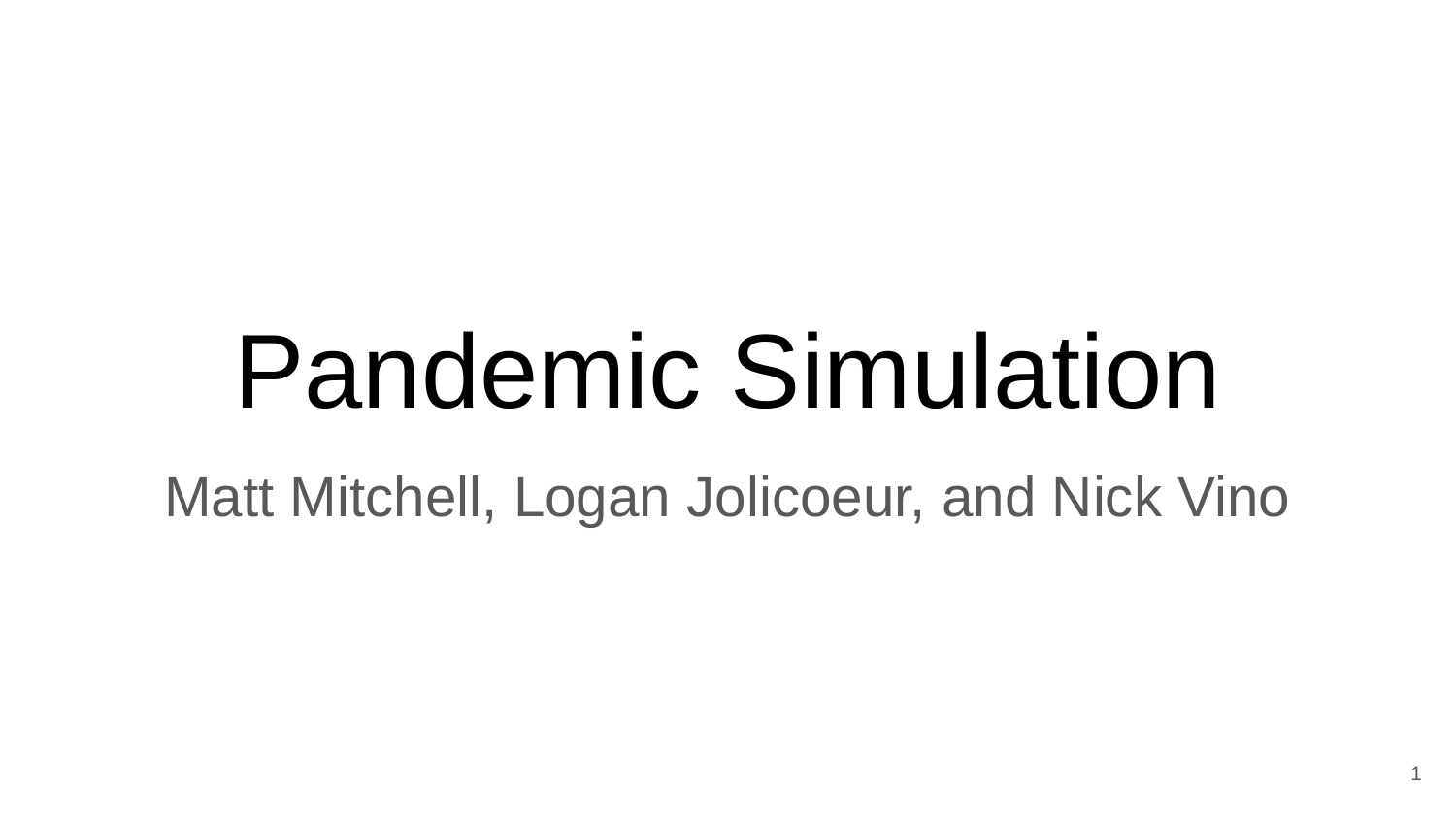

# Pandemic Simulation
Matt Mitchell, Logan Jolicoeur, and Nick Vino
1